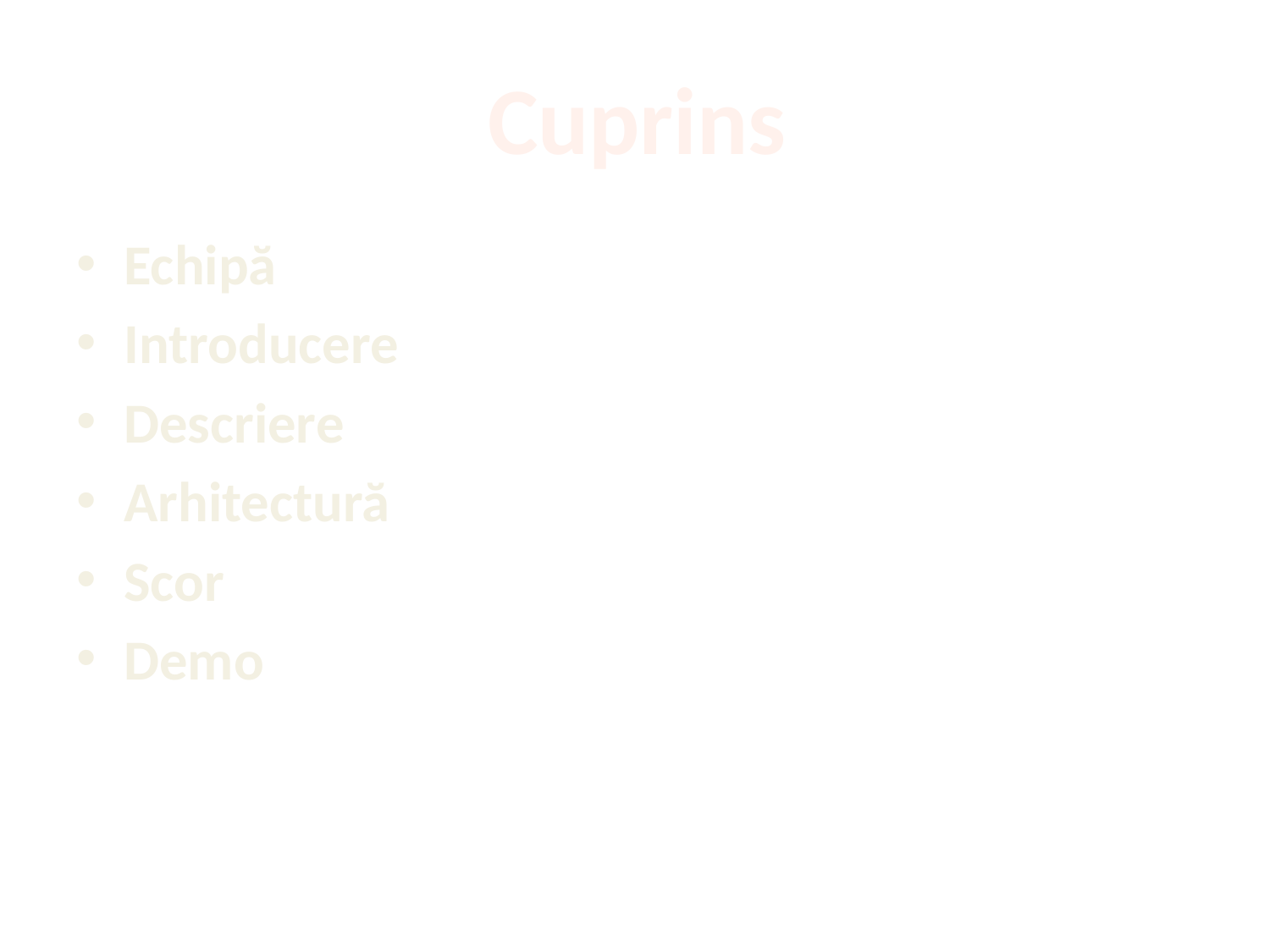

#
Cuprins
Echipă
Introducere
Descriere
Arhitectură
Scor
Demo